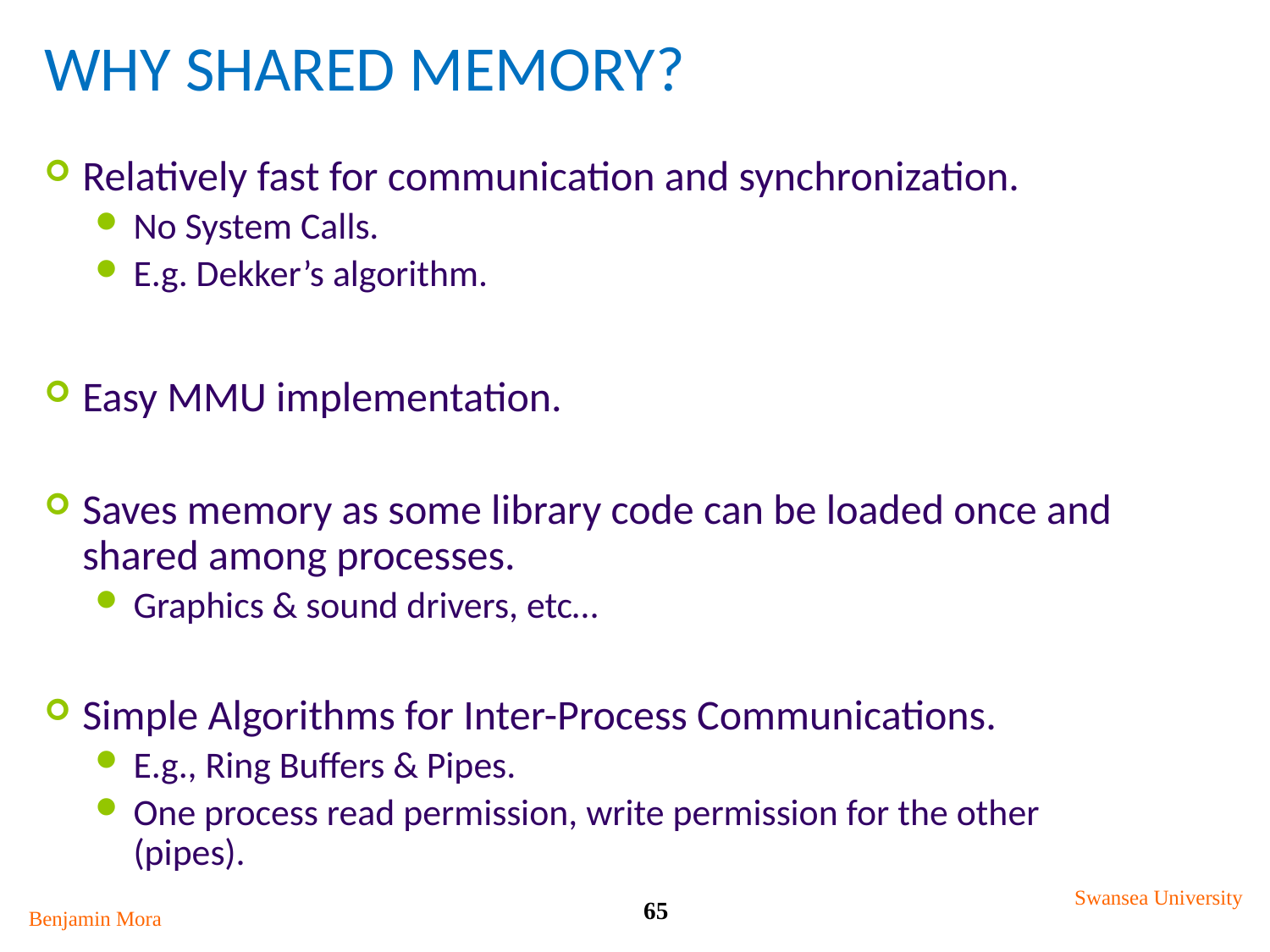

# Why Shared Memory?
Relatively fast for communication and synchronization.
No System Calls.
E.g. Dekker’s algorithm.

Easy MMU implementation.

Saves memory as some library code can be loaded once and shared among processes.
Graphics & sound drivers, etc…

Simple Algorithms for Inter-Process Communications.
E.g., Ring Buffers & Pipes.
One process read permission, write permission for the other (pipes).
Swansea University
65
Benjamin Mora